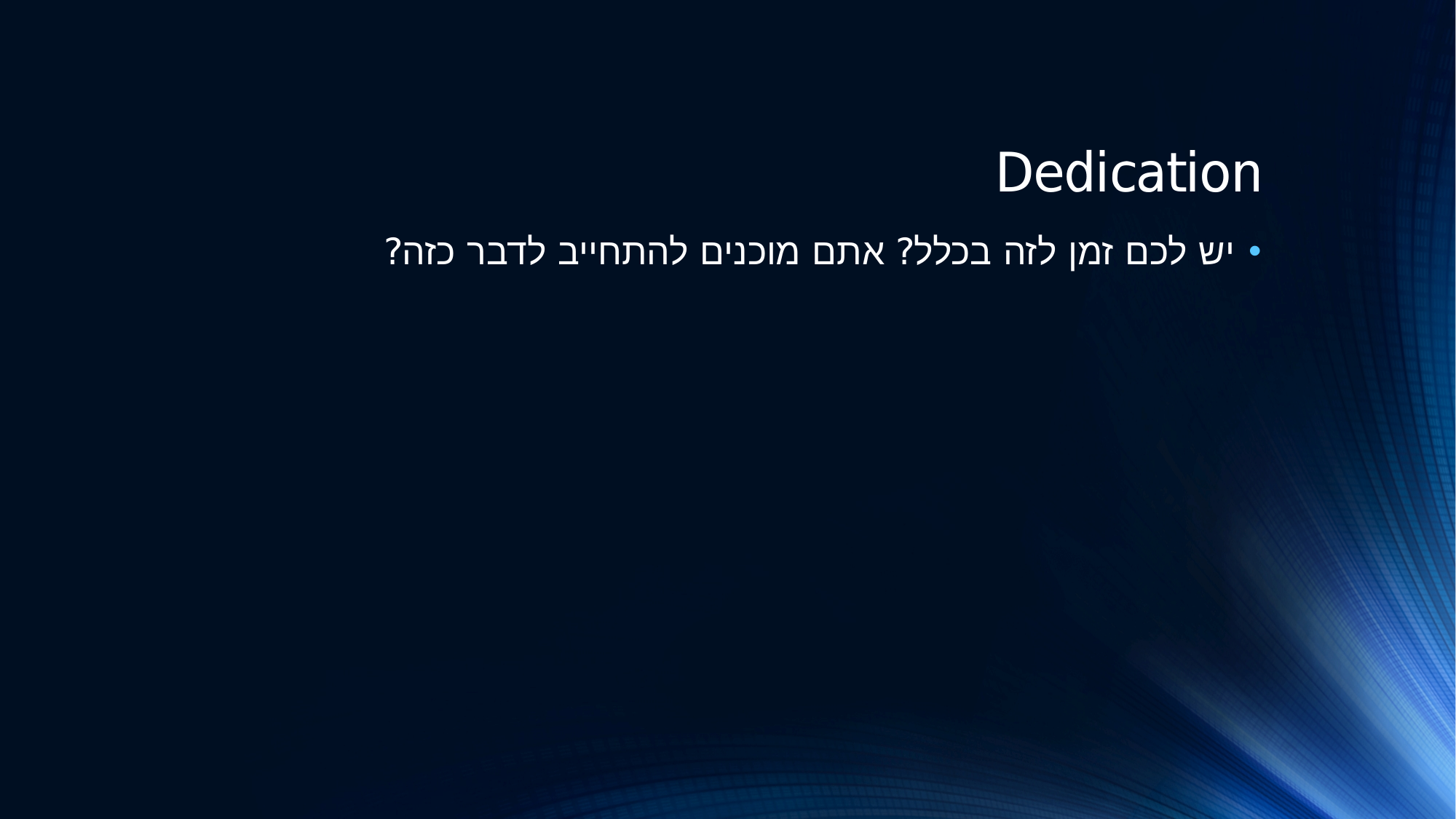

# Dedication
יש לכם זמן לזה בכלל? אתם מוכנים להתחייב לדבר כזה?